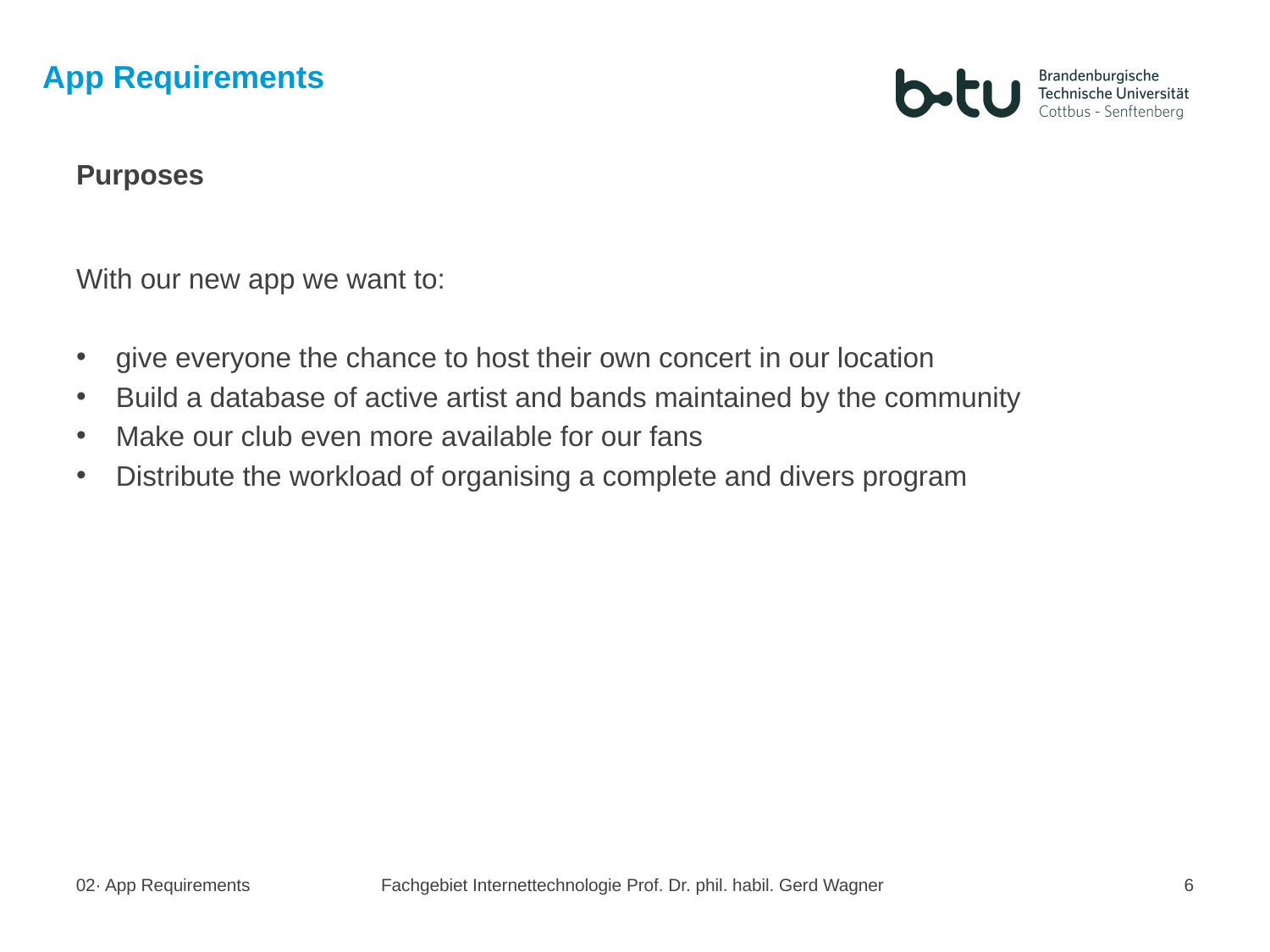

App Requirements
Purposes

With our new app we want to:

give everyone the chance to host their own concert in our location
Build a database of active artist and bands maintained by the community
Make our club even more available for our fans
Distribute the workload of organising a complete and divers program

Fachgebiet Internettechnologie Prof. Dr. phil. habil. Gerd Wagner
02· App Requirements
6